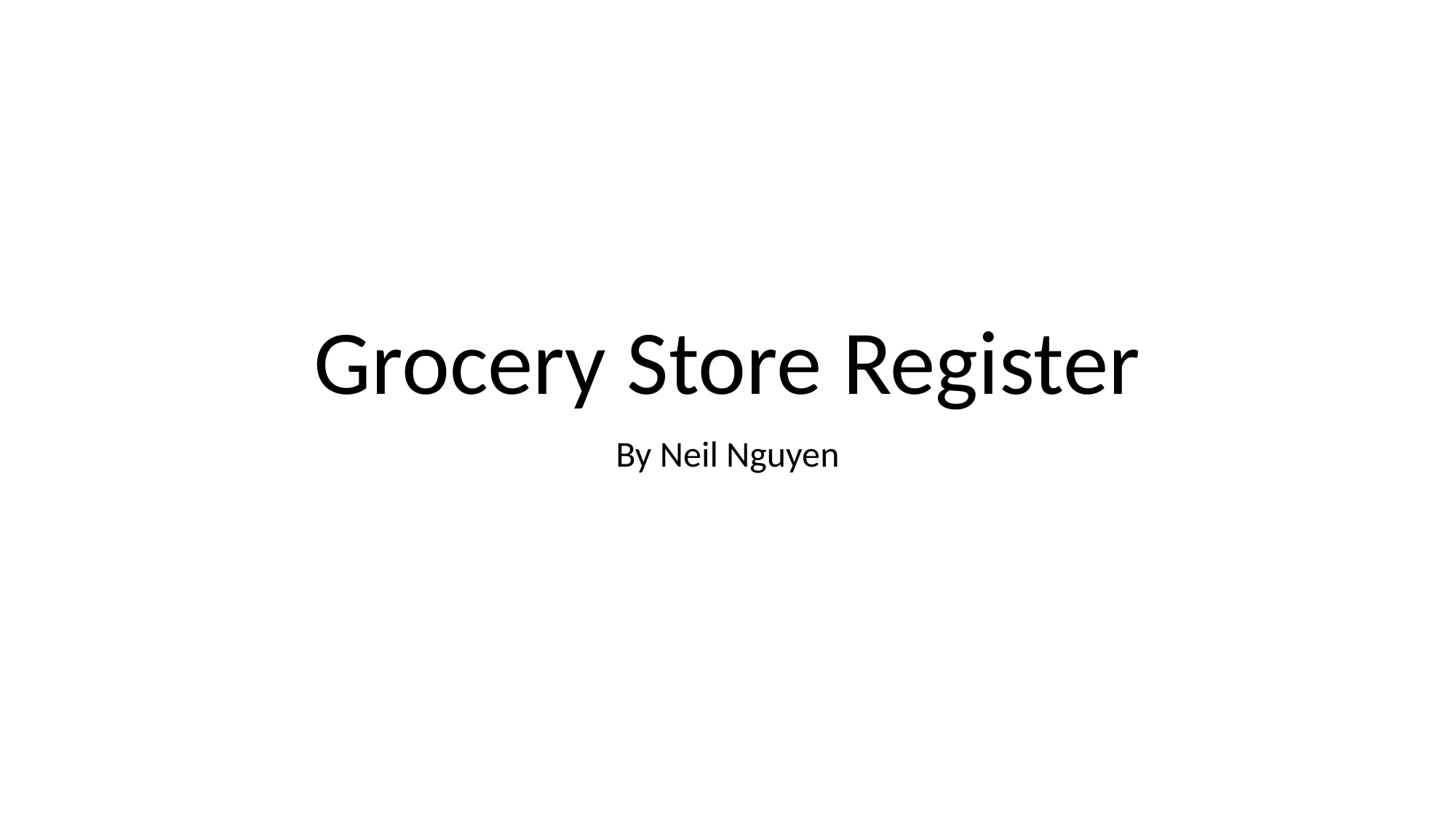

# Grocery Store Register
By Neil Nguyen